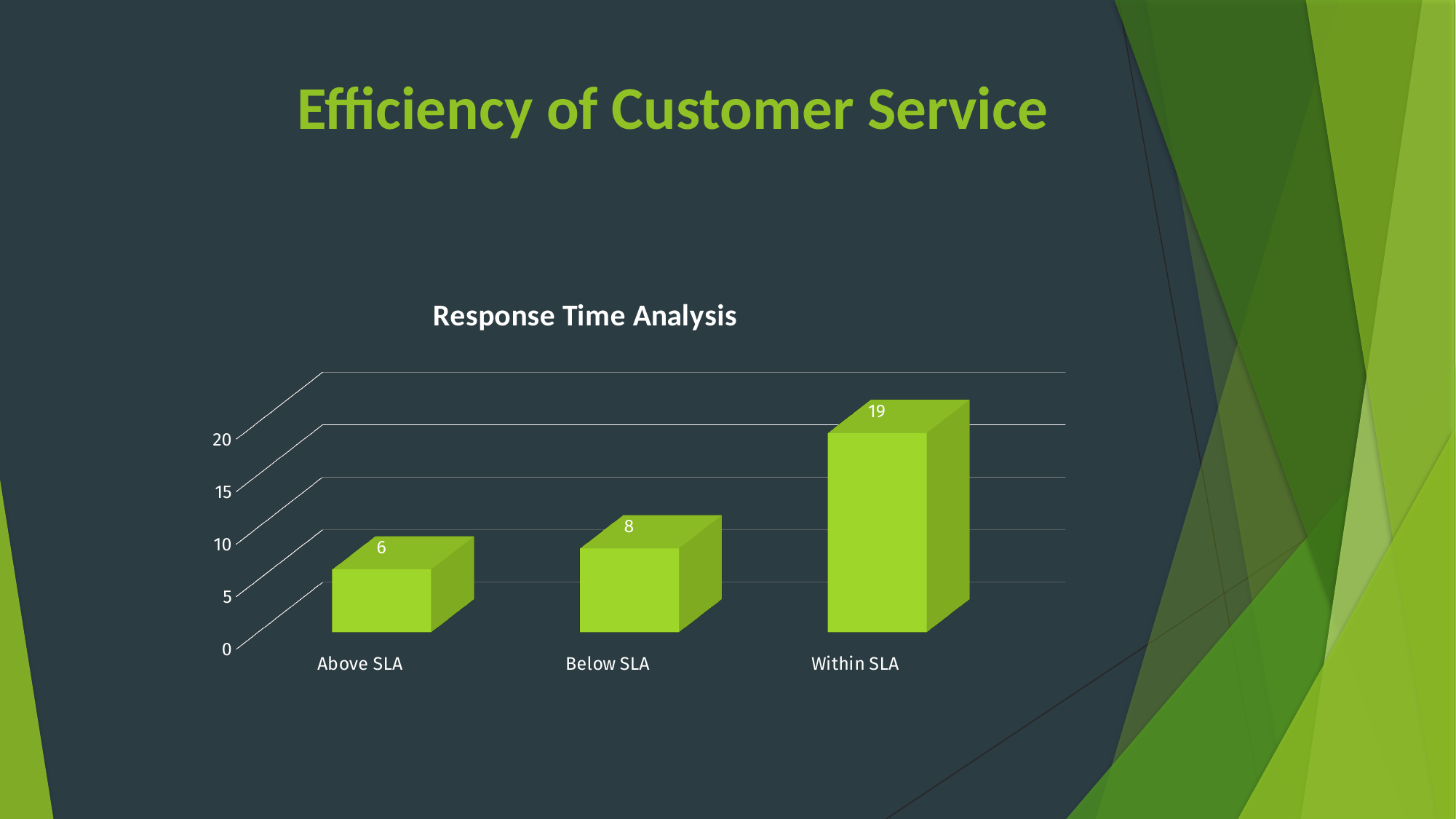

# Efficiency of Customer Service

[unsupported chart]